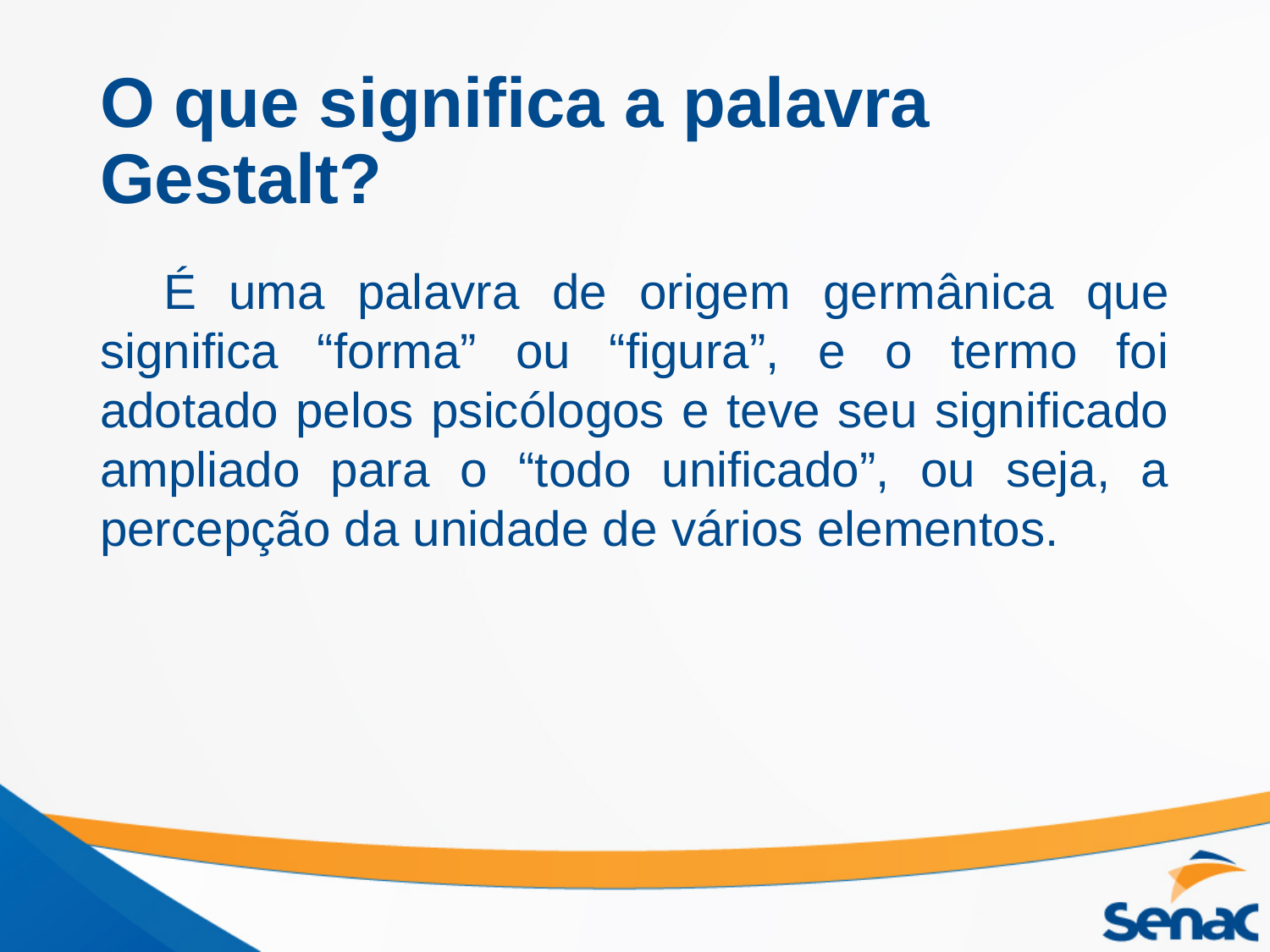

# O que significa a palavra Gestalt?
É uma palavra de origem germânica que significa “forma” ou “figura”, e o termo foi adotado pelos psicólogos e teve seu significado ampliado para o “todo unificado”, ou seja, a percepção da unidade de vários elementos.